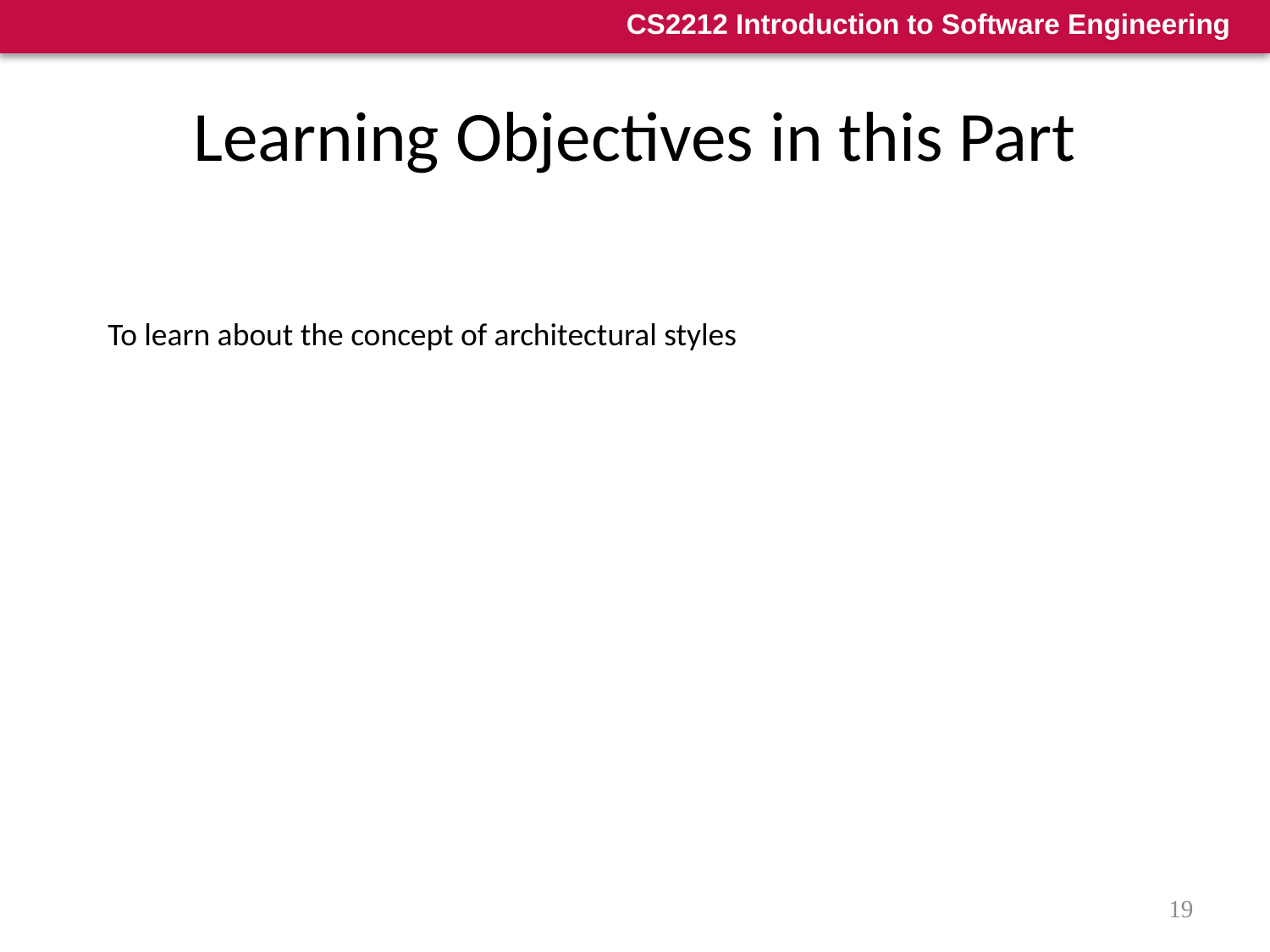

# Learning Objectives in this Part

To learn about the concept of architectural styles

19